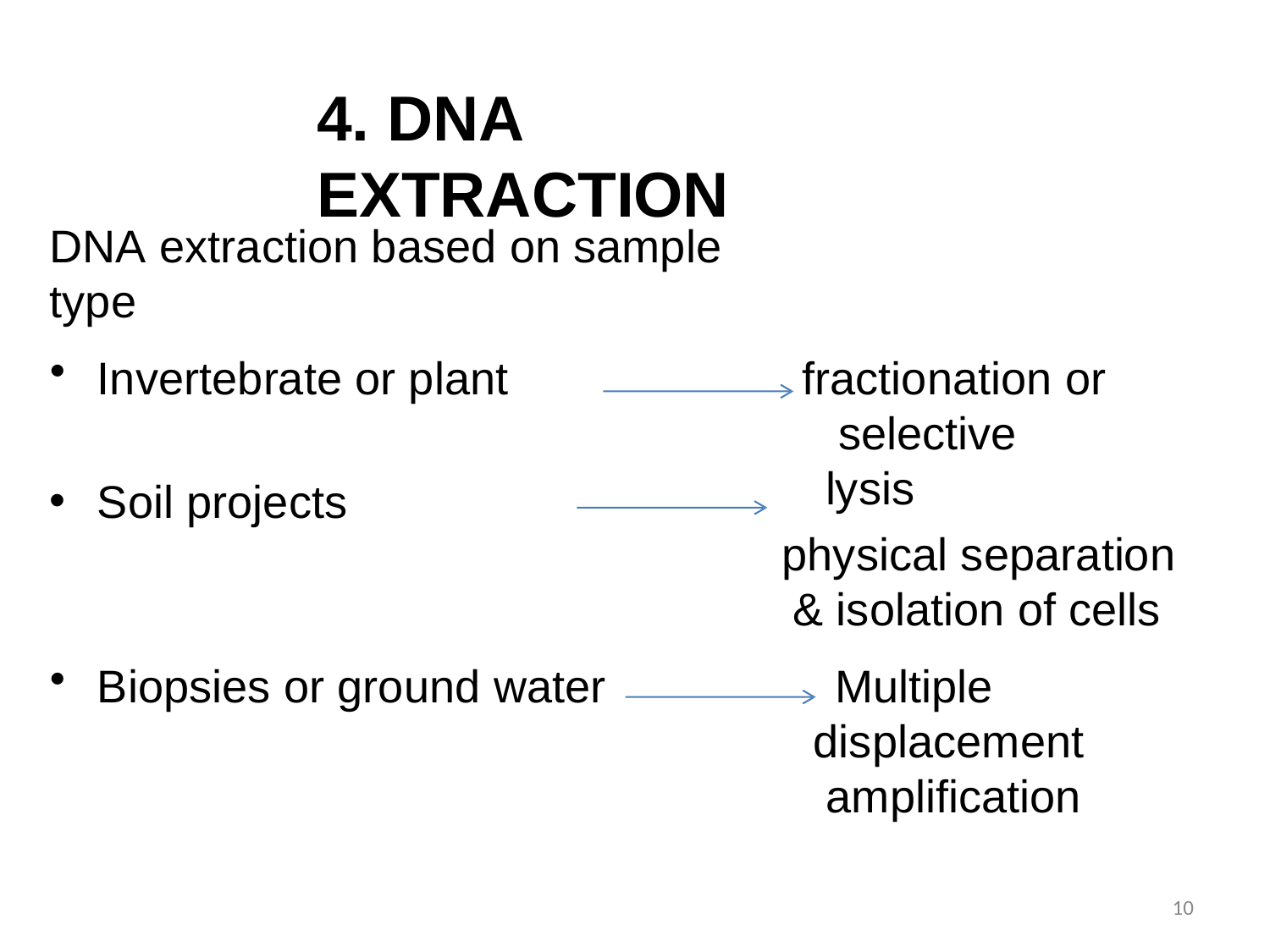

# 4. DNA EXTRACTION
DNA extraction based on sample type
Invertebrate or plant

Soil projects
fractionation or  selective lysis
physical separation  & isolation of cells

Biopsies or ground water
Multiple  displacement  amplification

10